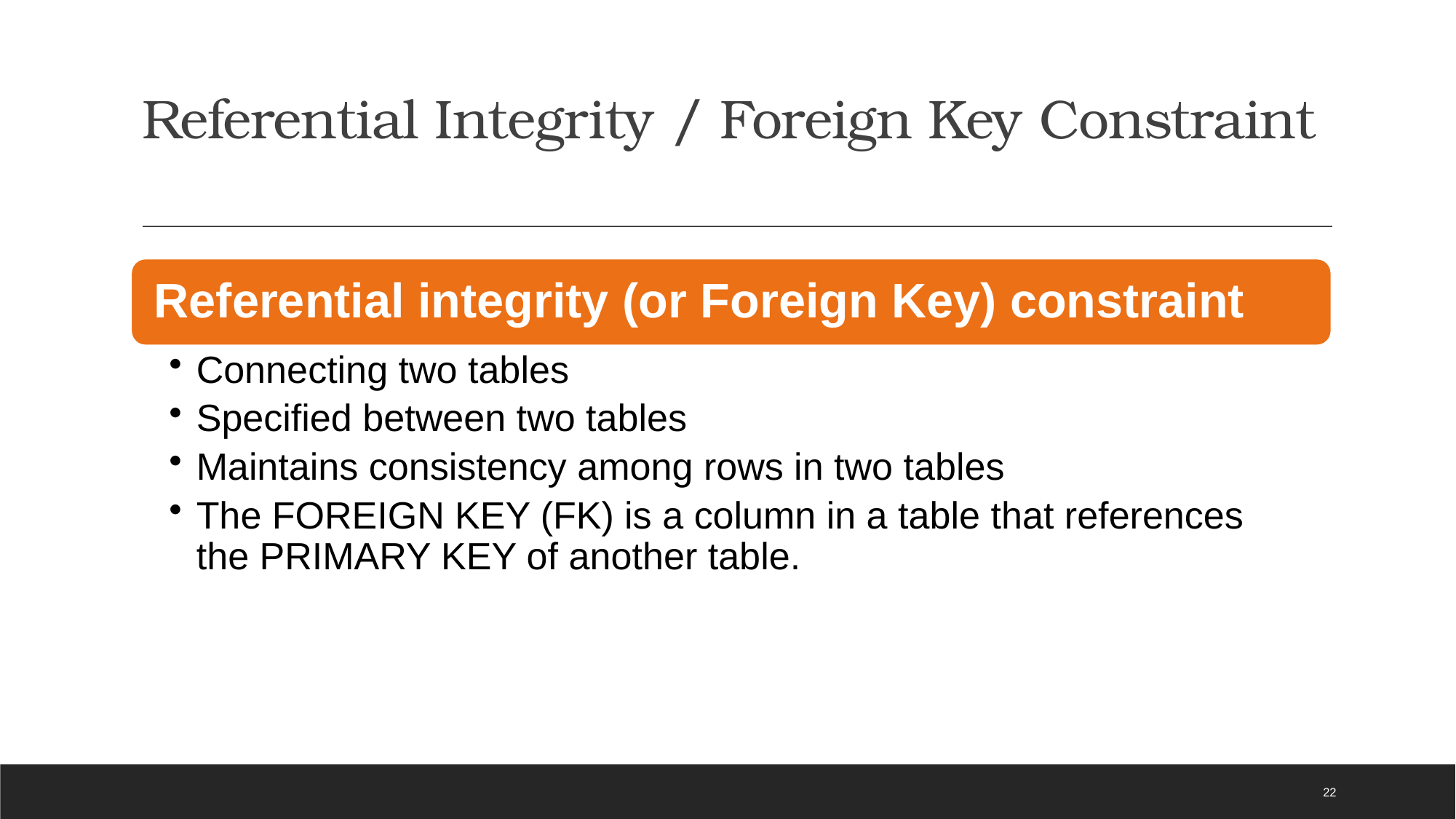

# Referential Integrity / Foreign Key Constraint
Referential integrity (or Foreign Key) constraint
Connecting two tables
Specified between two tables
Maintains consistency among rows in two tables
The FOREIGN KEY (FK) is a column in a table that references the PRIMARY KEY of another table.
22